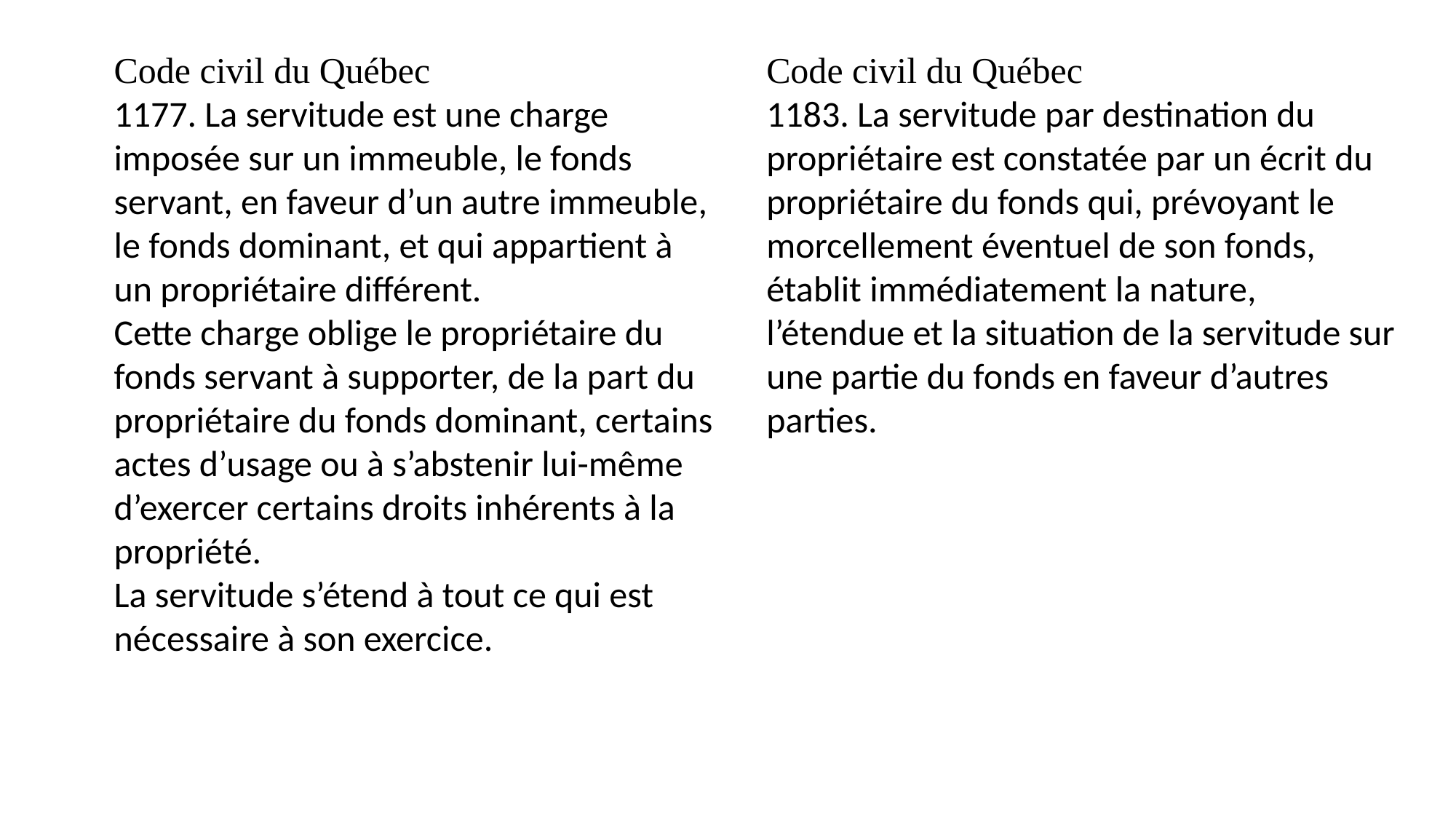

Code civil du Québec
1177. La servitude est une charge imposée sur un immeuble, le fonds servant, en faveur d’un autre immeuble, le fonds dominant, et qui appartient à un propriétaire différent.
Cette charge oblige le propriétaire du fonds servant à supporter, de la part du propriétaire du fonds dominant, certains actes d’usage ou à s’abstenir lui-même d’exercer certains droits inhérents à la propriété.
La servitude s’étend à tout ce qui est nécessaire à son exercice.
Code civil du Québec
1183. La servitude par destination du propriétaire est constatée par un écrit du propriétaire du fonds qui, prévoyant le morcellement éventuel de son fonds, établit immédiatement la nature, l’étendue et la situation de la servitude sur une partie du fonds en faveur d’autres parties.